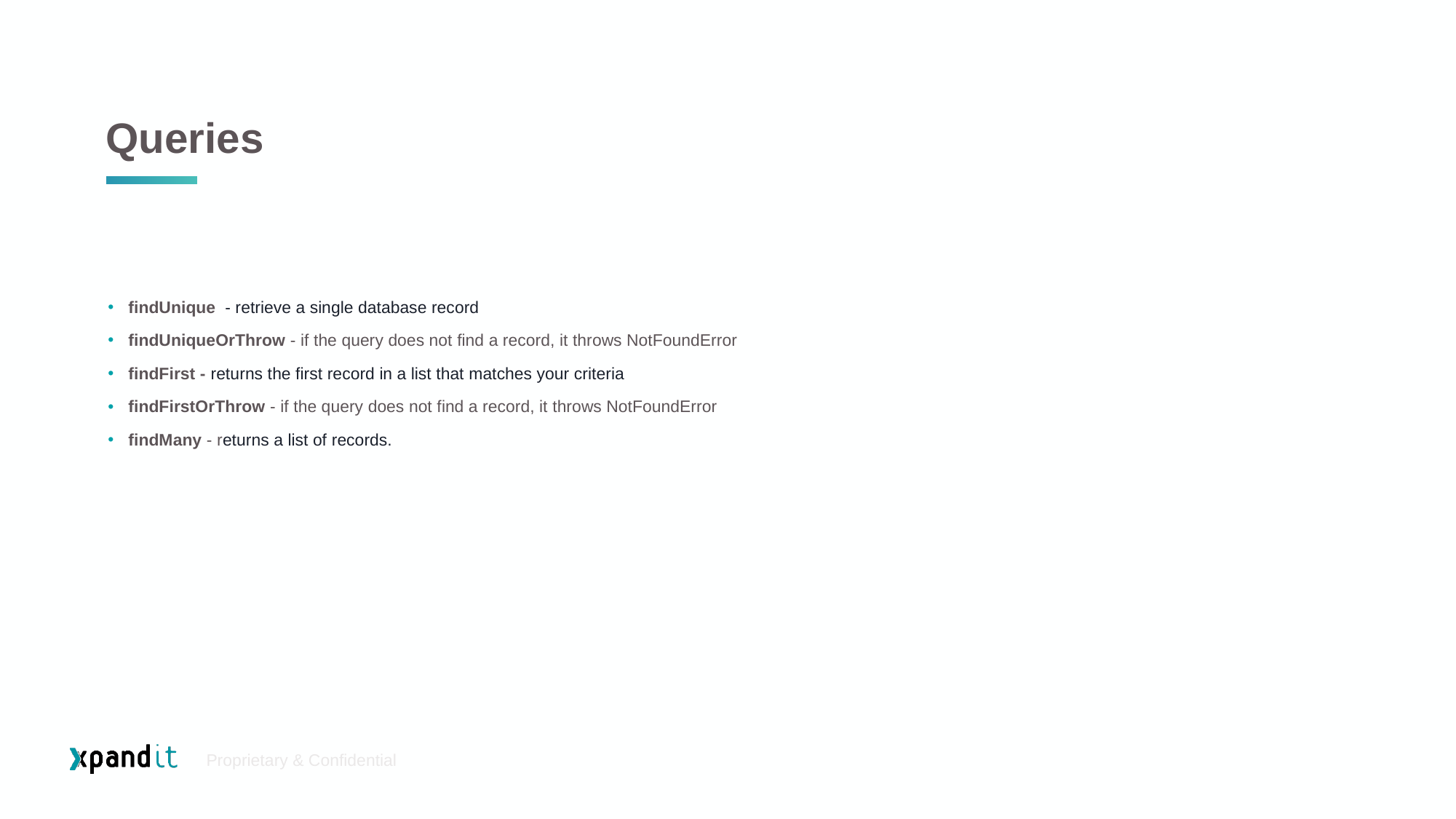

# Queries

findUnique  - retrieve a single database record
findUniqueOrThrow - if the query does not find a record, it throws NotFoundError
findFirst - returns the first record in a list that matches your criteria
findFirstOrThrow - if the query does not find a record, it throws NotFoundError
findMany - returns a list of records.